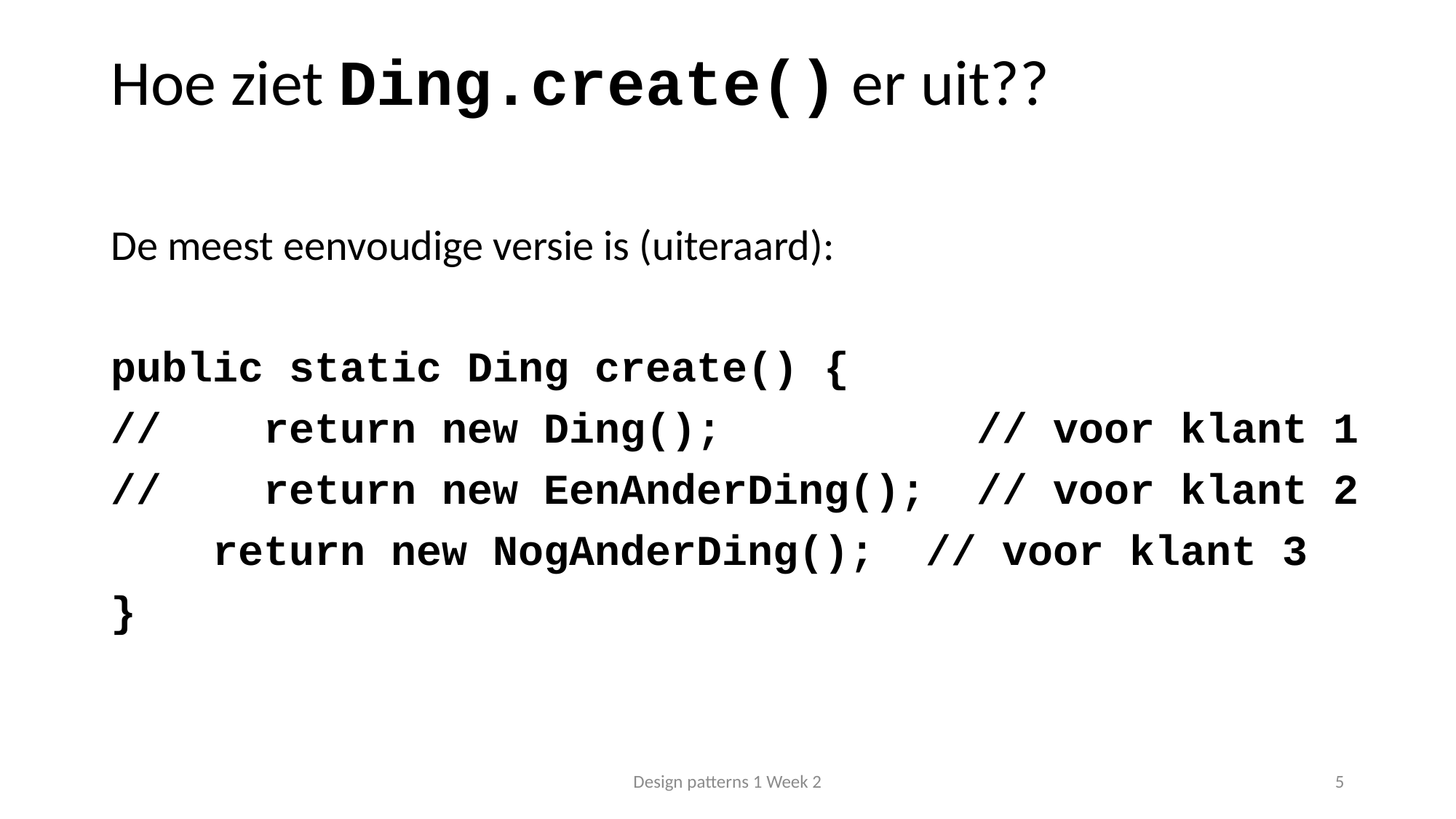

# Hoe ziet Ding.create() er uit??
De meest eenvoudige versie is (uiteraard):

public static Ding create() {
//    return new Ding();          // voor klant 1
//    return new EenAnderDing();  // voor klant 2
    return new NogAnderDing();  // voor klant 3
}
Design patterns 1 Week 2
5